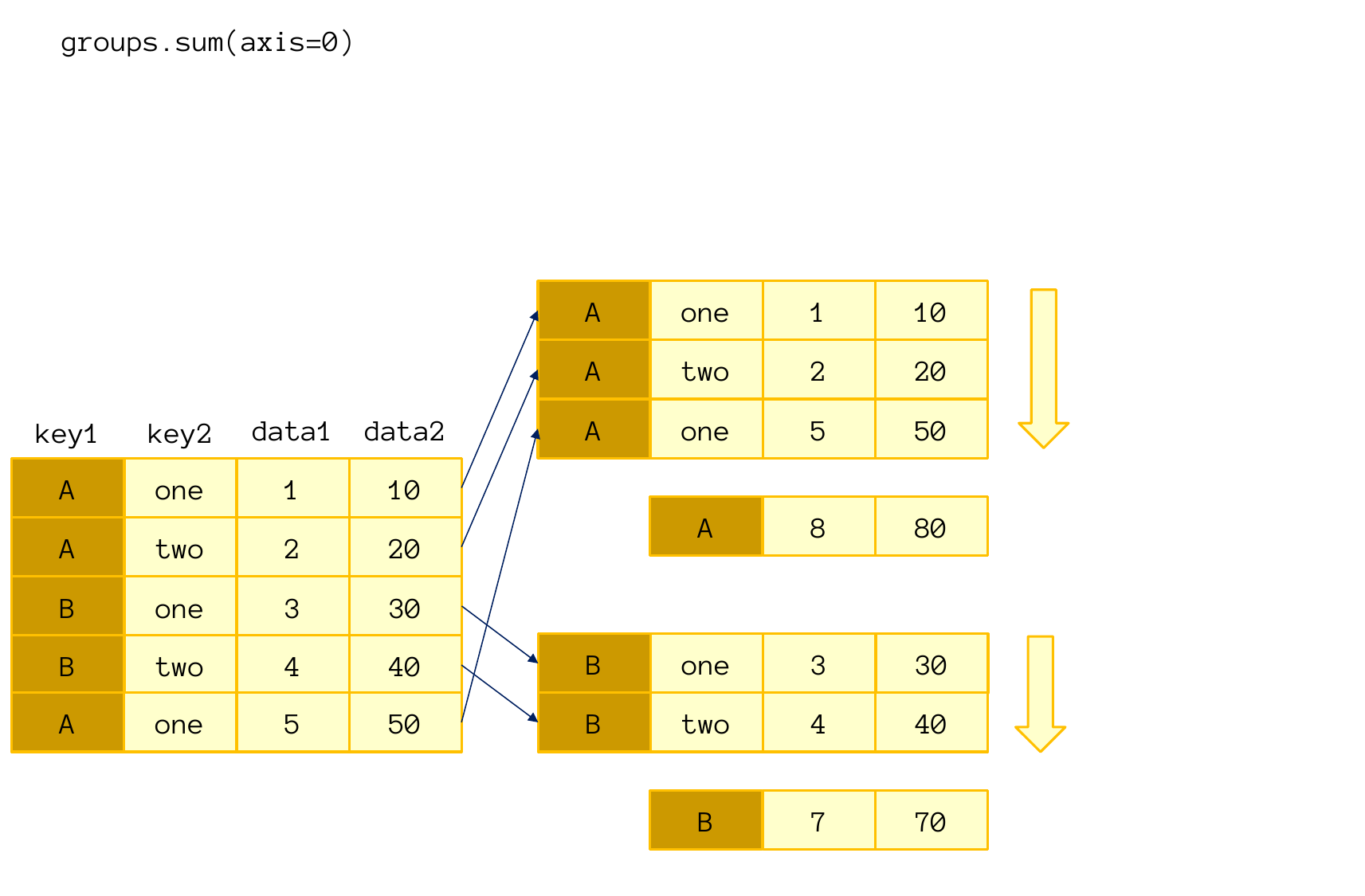

groups.sum(axis=0)
A
one
1
10

A
two
2
20

data1
data2
A
one
5
50
key1
key2
0
A
one
1
10
A
8
80
1
A
two
2
20
2
B
one
3
30
B
one
3
30
3
B
two
4
40

4
A
one
5
50
B
two
4
40
B
7
70